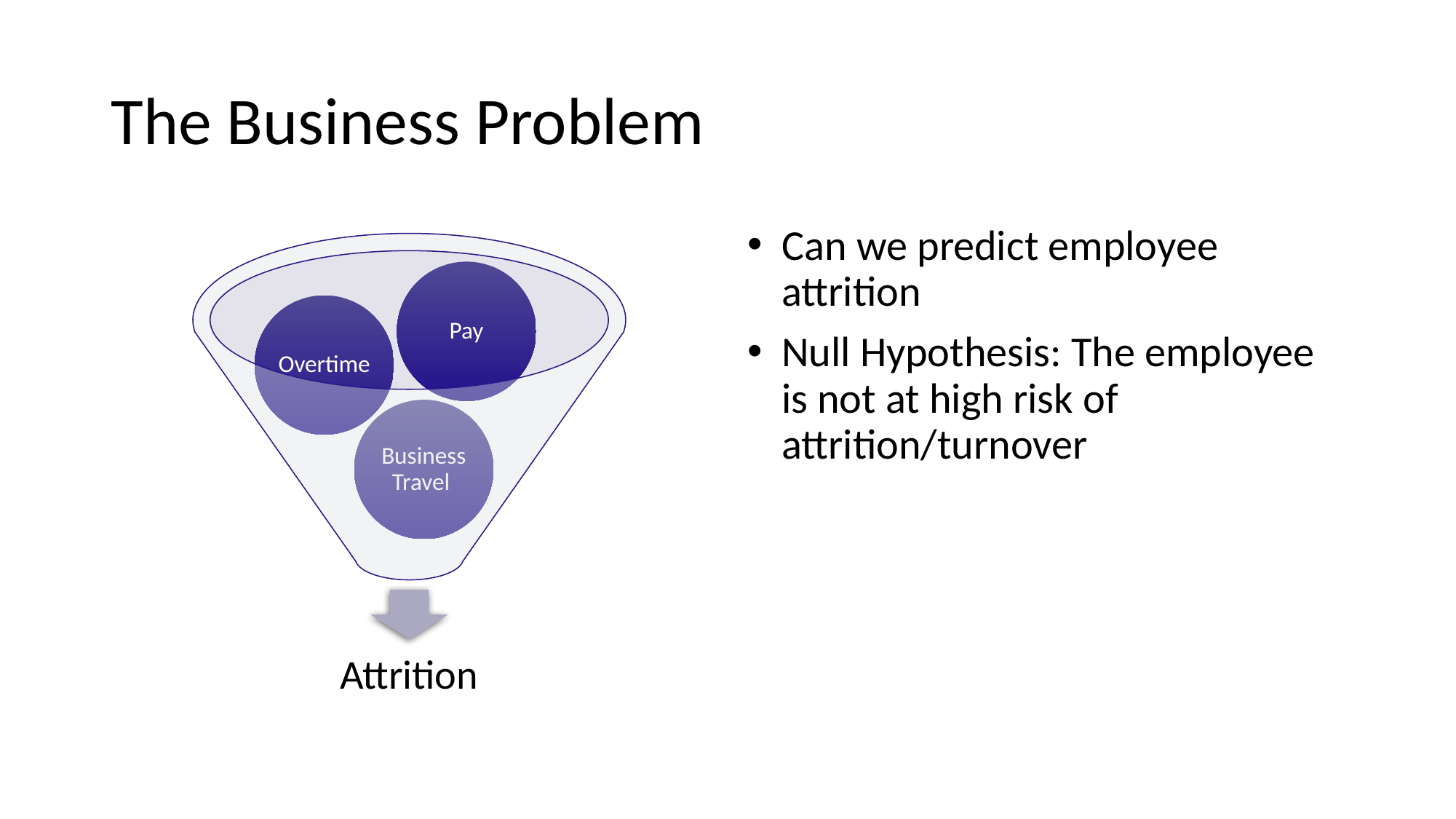

# The Business Problem
Can we predict employee attrition
Null Hypothesis: The employee is not at high risk of attrition/turnover

Pay

Overtime

Business Travel

Attrition